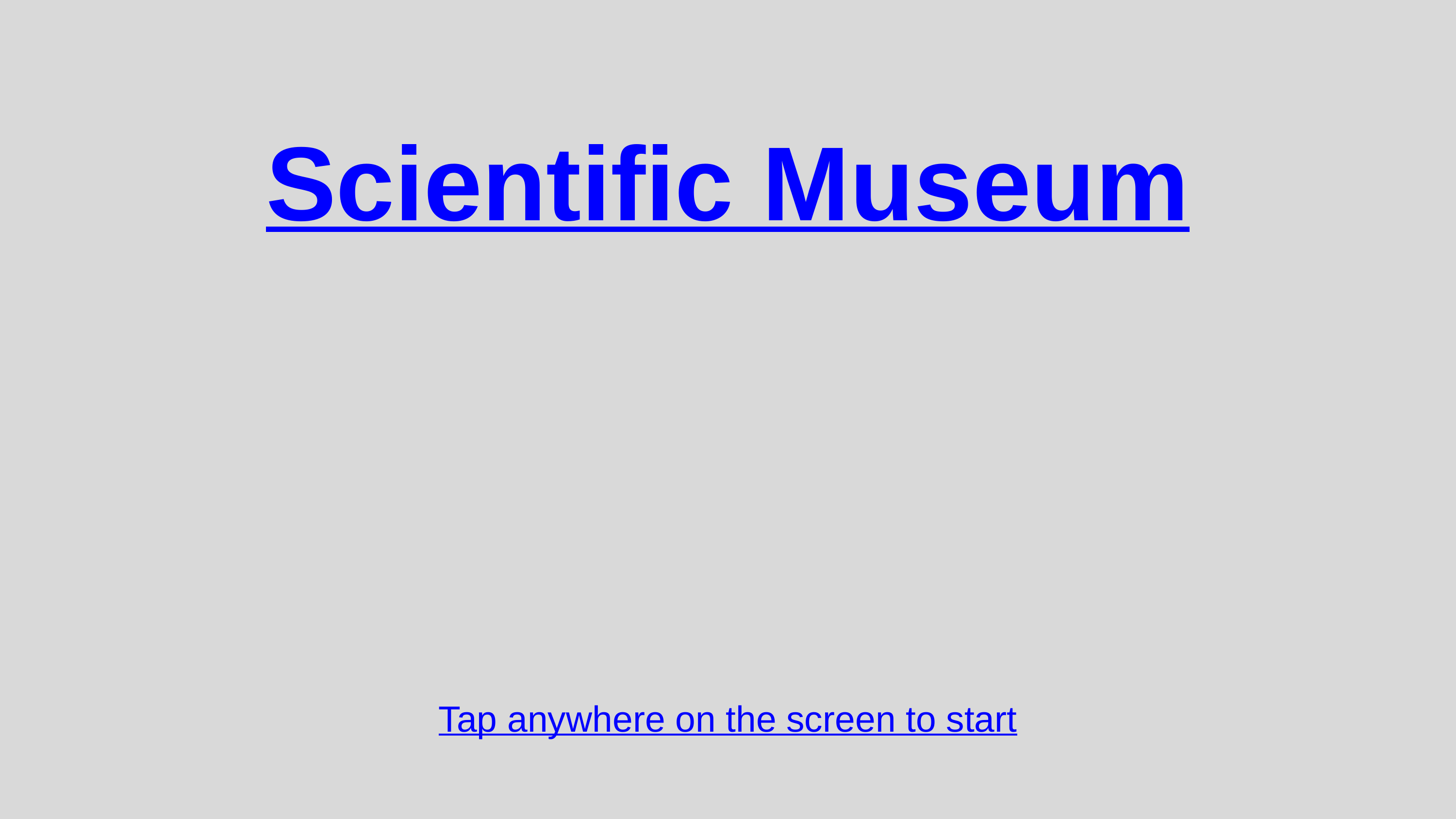

Scientific Museum
Tap anywhere on the screen to start